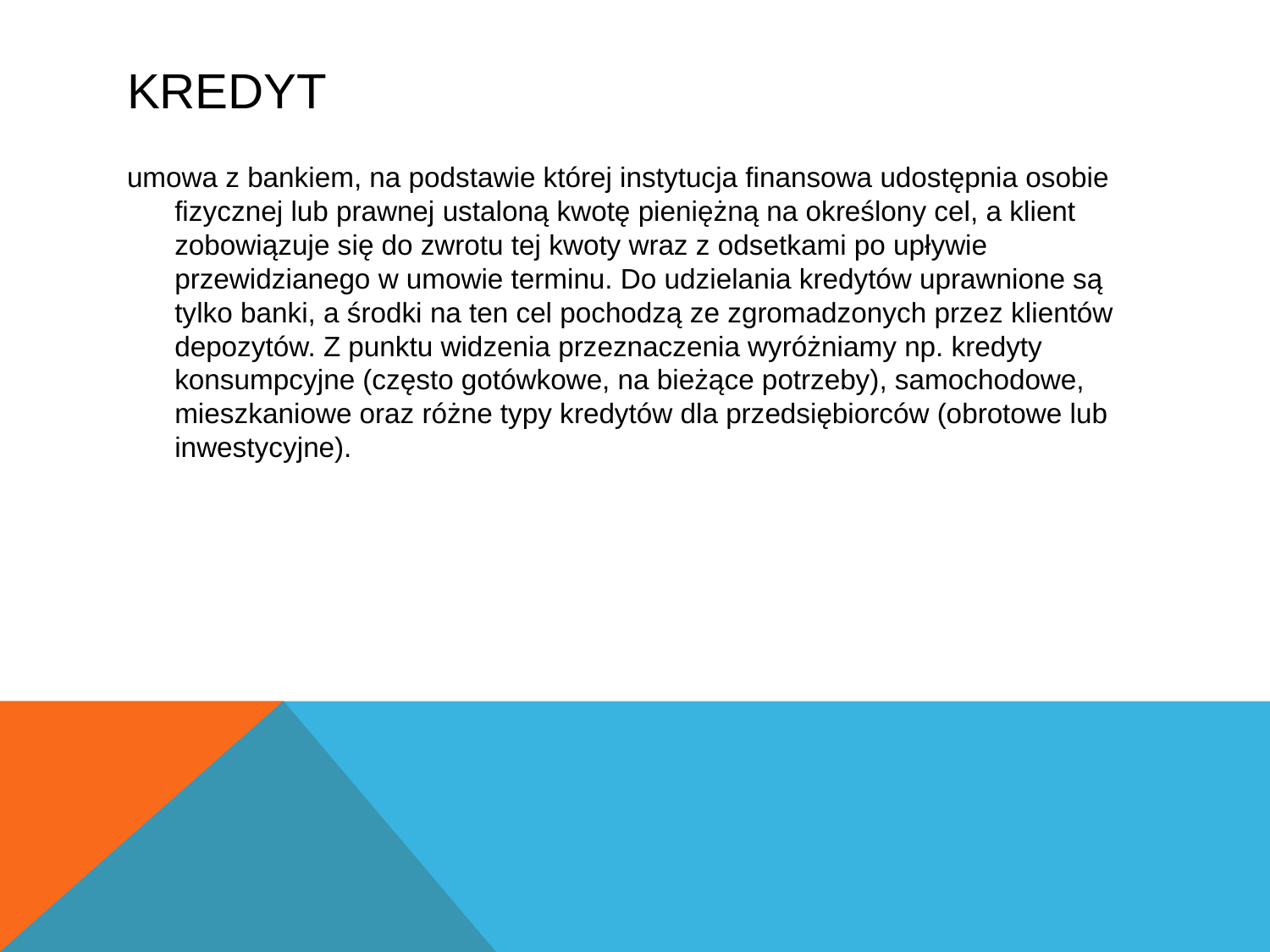

# Kredyt
umowa z bankiem, na podstawie której instytucja finansowa udostępnia osobie fizycznej lub prawnej ustaloną kwotę pieniężną na określony cel, a klient zobowiązuje się do zwrotu tej kwoty wraz z odsetkami po upływie przewidzianego w umowie terminu. Do udzielania kredytów uprawnione są tylko banki, a środki na ten cel pochodzą ze zgromadzonych przez klientów depozytów. Z punktu widzenia przeznaczenia wyróżniamy np. kredyty konsumpcyjne (często gotówkowe, na bieżące potrzeby), samochodowe, mieszkaniowe oraz różne typy kredytów dla przedsiębiorców (obrotowe lub inwestycyjne).